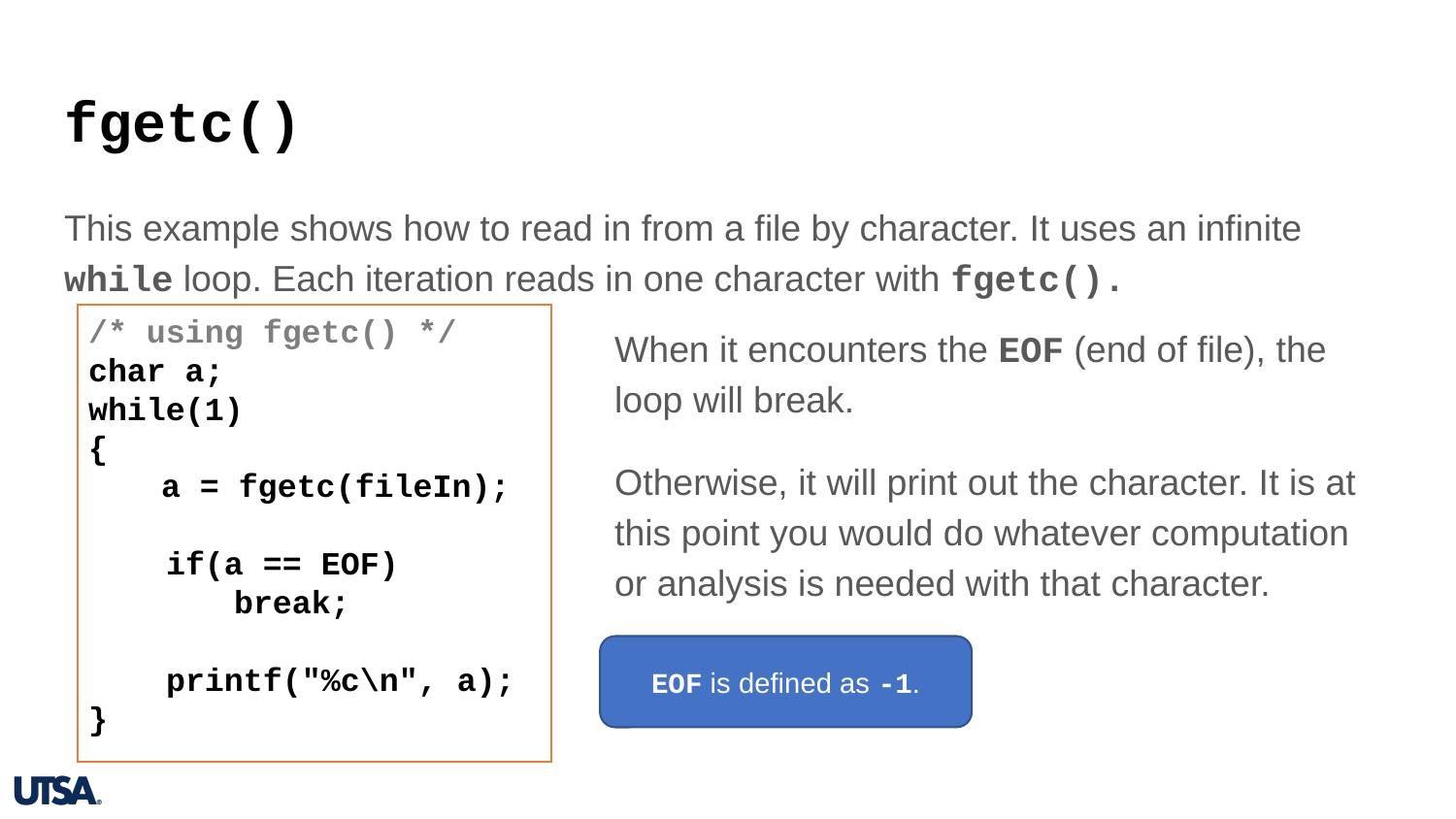

# fgetc()
This example shows how to read in from a file by character. It uses an infinite while loop. Each iteration reads in one character with fgetc().
/* using fgetc() */
char a;
while(1)
{
a = fgetc(fileIn);

    if(a == EOF)
    	break;

    printf("%c\n", a);
}
When it encounters the EOF (end of file), the loop will break.
Otherwise, it will print out the character. It is at this point you would do whatever computation or analysis is needed with that character.
EOF is defined as -1.